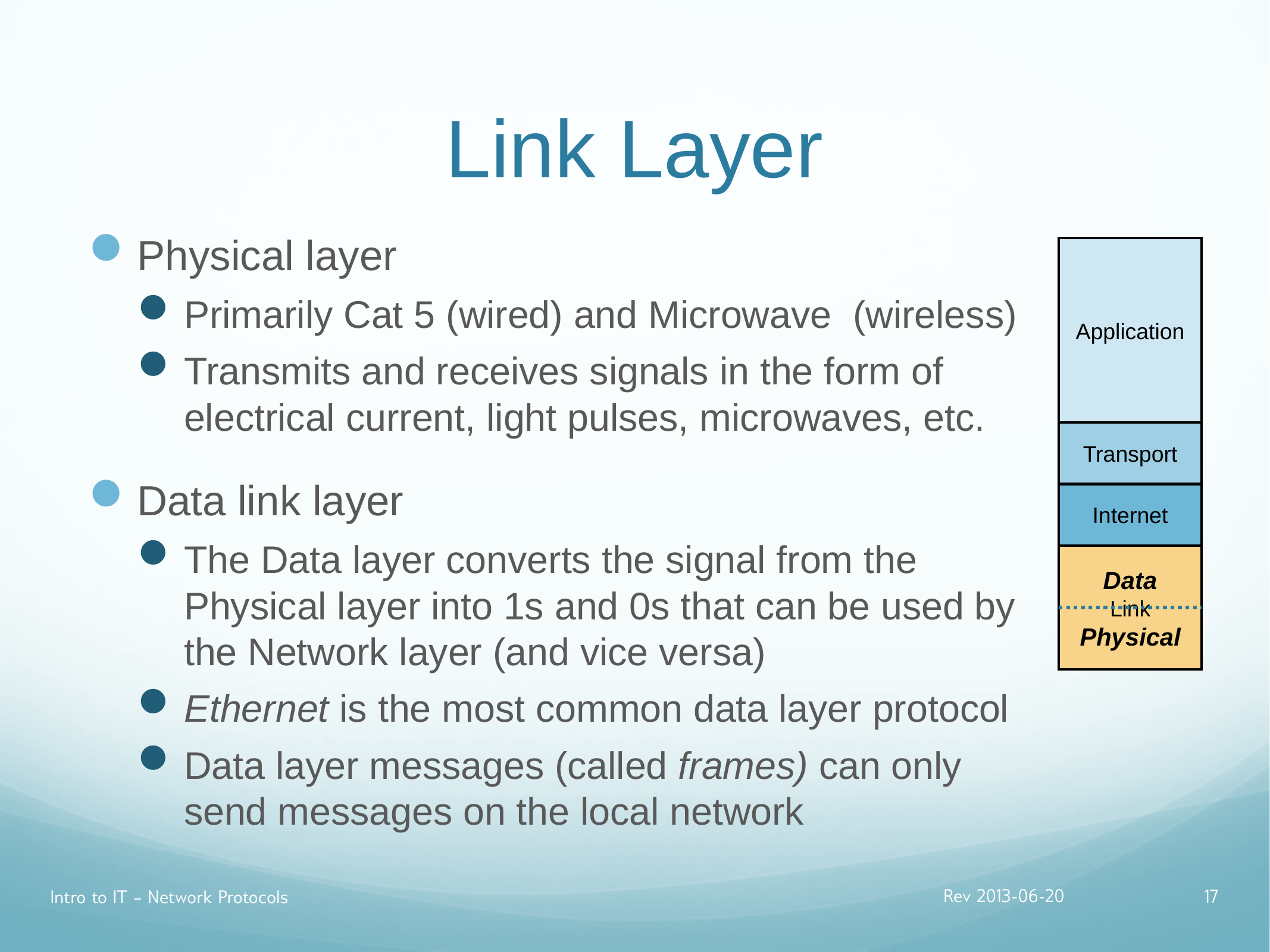

# Link Layer
Physical layer
Primarily Cat 5 (wired) and Microwave  (wireless)
Transmits and receives signals in the form of electrical current, light pulses, microwaves, etc.
Data link layer
The Data layer converts the signal from the Physical layer into 1s and 0s that can be used by the Network layer (and vice versa)
Ethernet is the most common data layer protocol
Data layer messages (called frames) can only send messages on the local network
Application
Transport
Internet
Data
Link
Physical